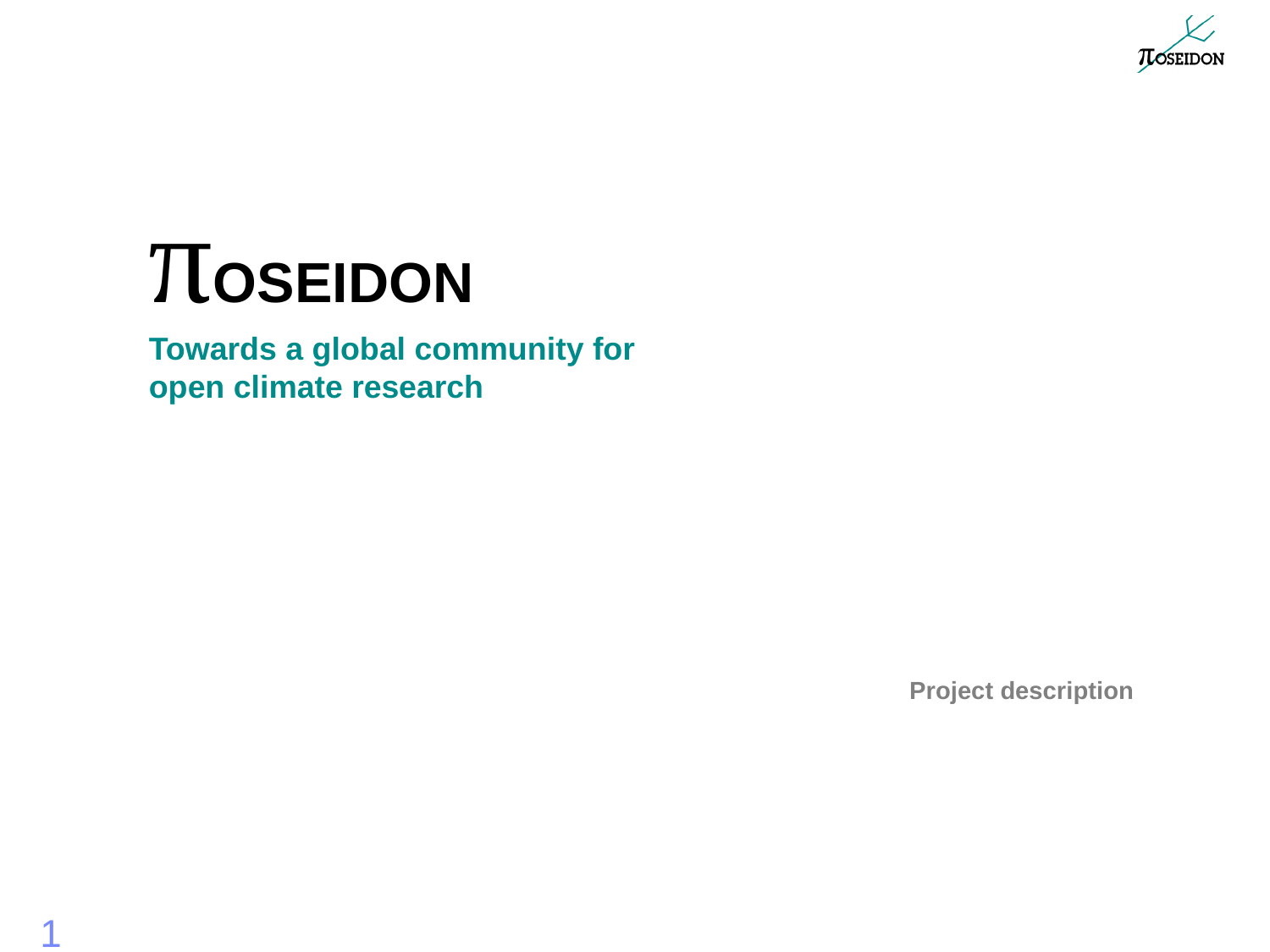

# πOSEIDON Towards a global community for open climate research
Project description
1